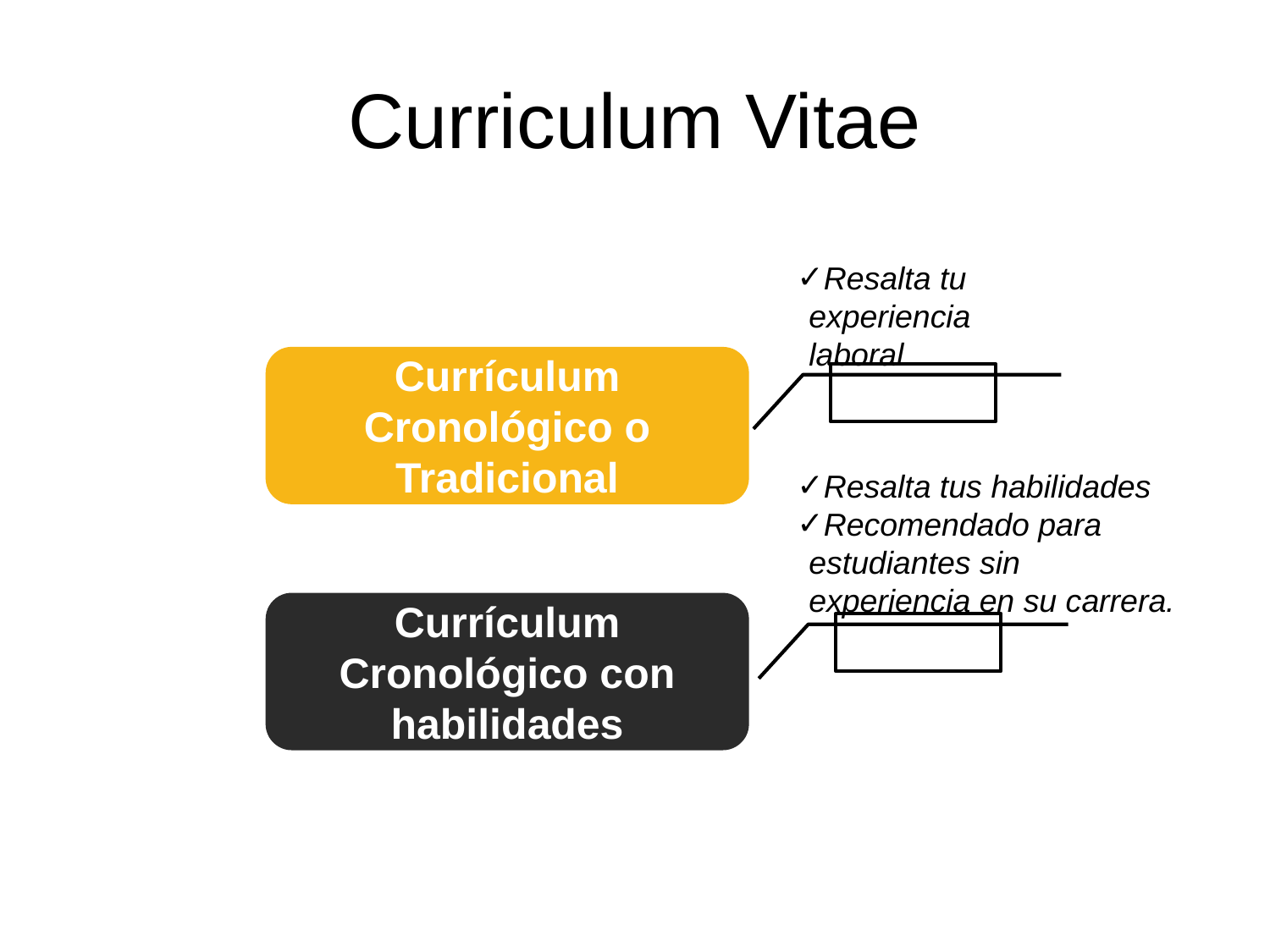

# Curriculum Vitae
Resalta tu experiencia laboral.
Currículum Cronológico o Tradicional

Resalta tus habilidades
Recomendado para estudiantes sin experiencia en su carrera.
Currículum Cronológico con habilidades